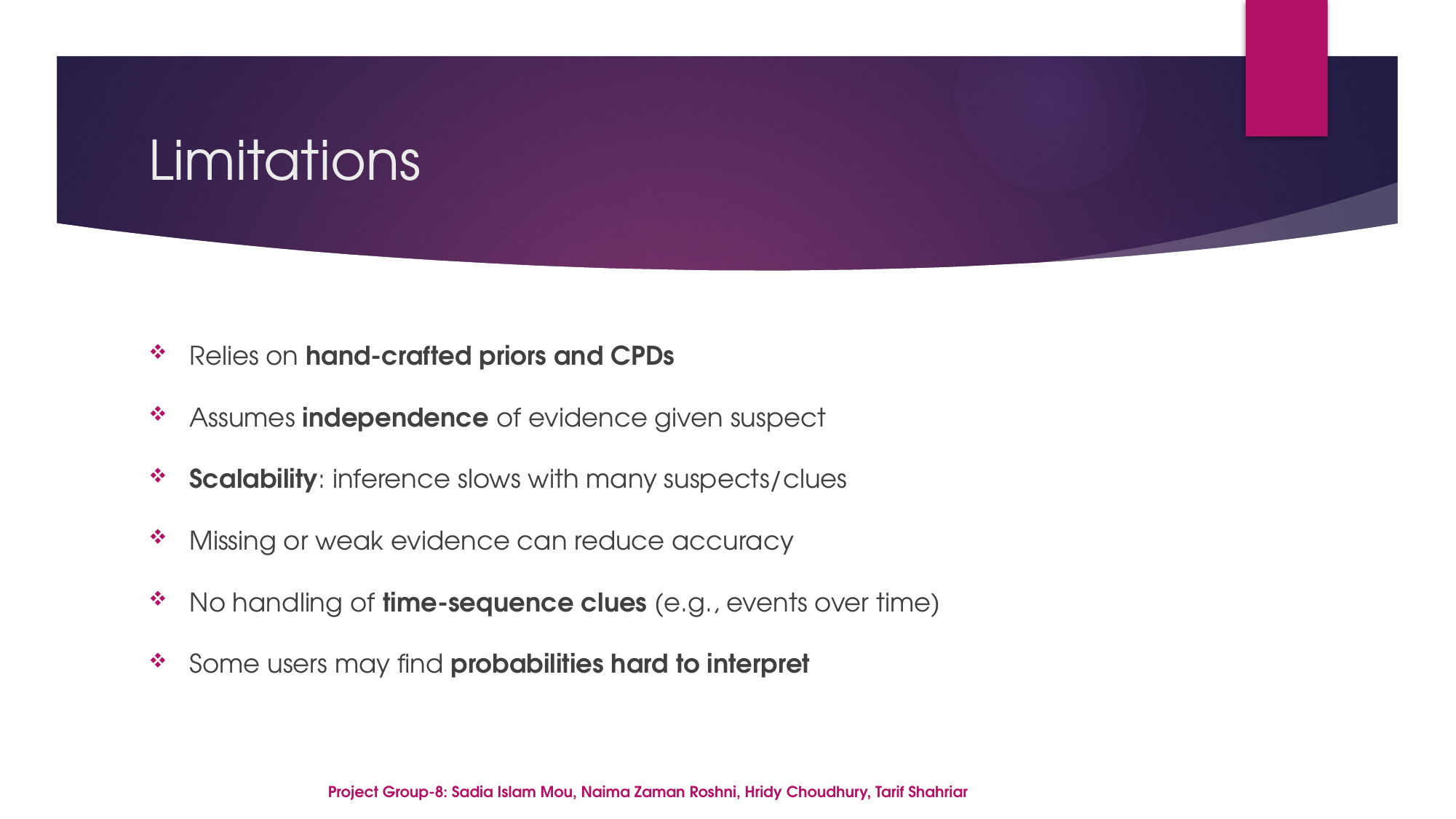

# Limitations
Relies on hand-crafted priors and CPDs
Assumes independence of evidence given suspect
Scalability: inference slows with many suspects/clues
Missing or weak evidence can reduce accuracy
No handling of time-sequence clues (e.g., events over time)
Some users may find probabilities hard to interpret
Project Group-8: Sadia Islam Mou, Naima Zaman Roshni, Hridy Choudhury, Tarif Shahriar